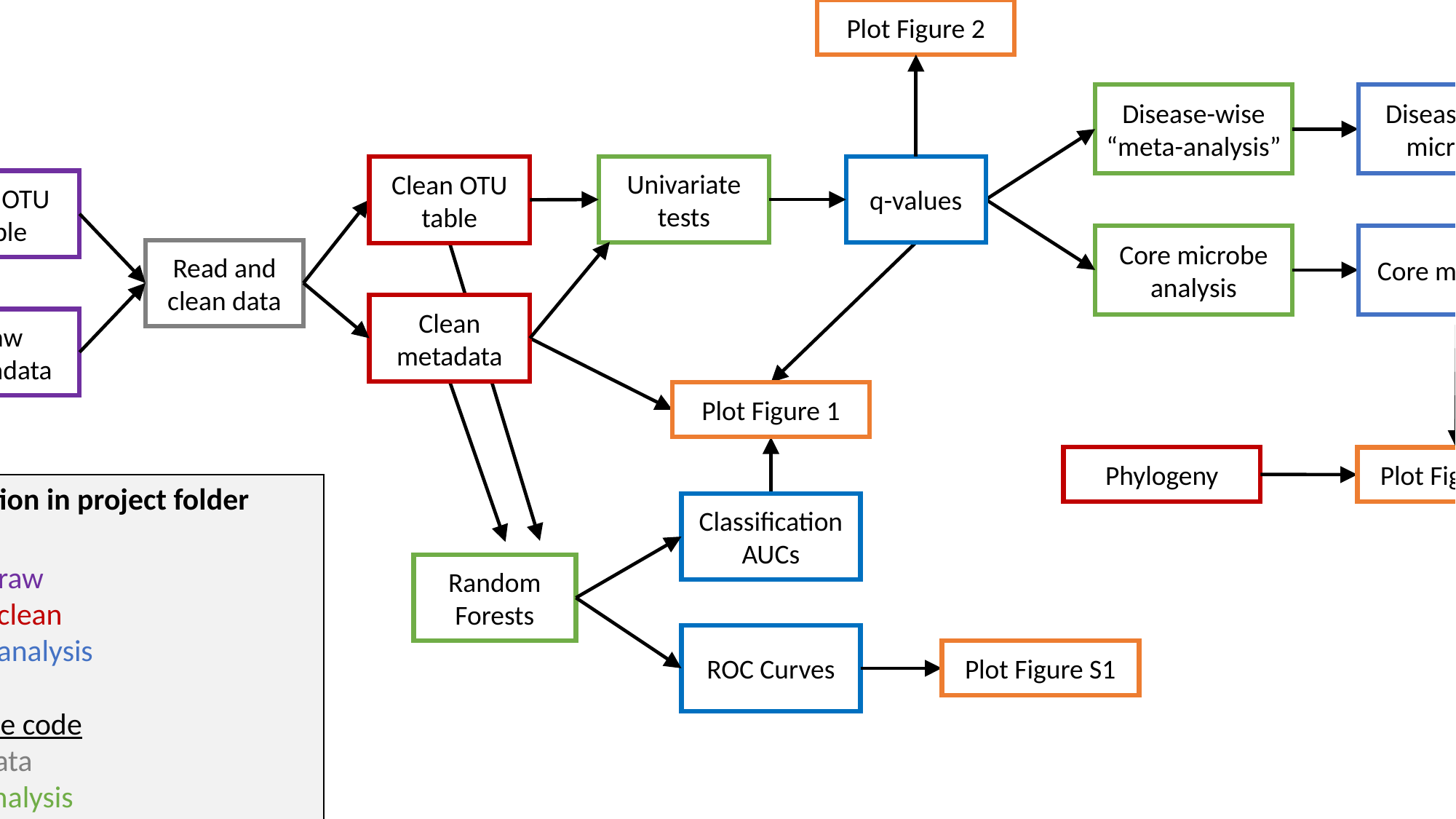

Plot Figure 2
Disease-wise “meta-analysis”
Core microbe analysis
Disease-wise microbes
Core microbes
Clean OTU table
Clean metadata
Univariate tests
q-values
Raw OTU table
Raw metadata
Read and clean data
Plot Figure 1
Phylogeny
Plot Figure 3a
Classification AUCs
Random Forests
ROC Curves
Plot Figure S1

Location in project folder
Data
data/raw
data/clean
data/analysis

Source code
src/data
src/analysis
src/figures